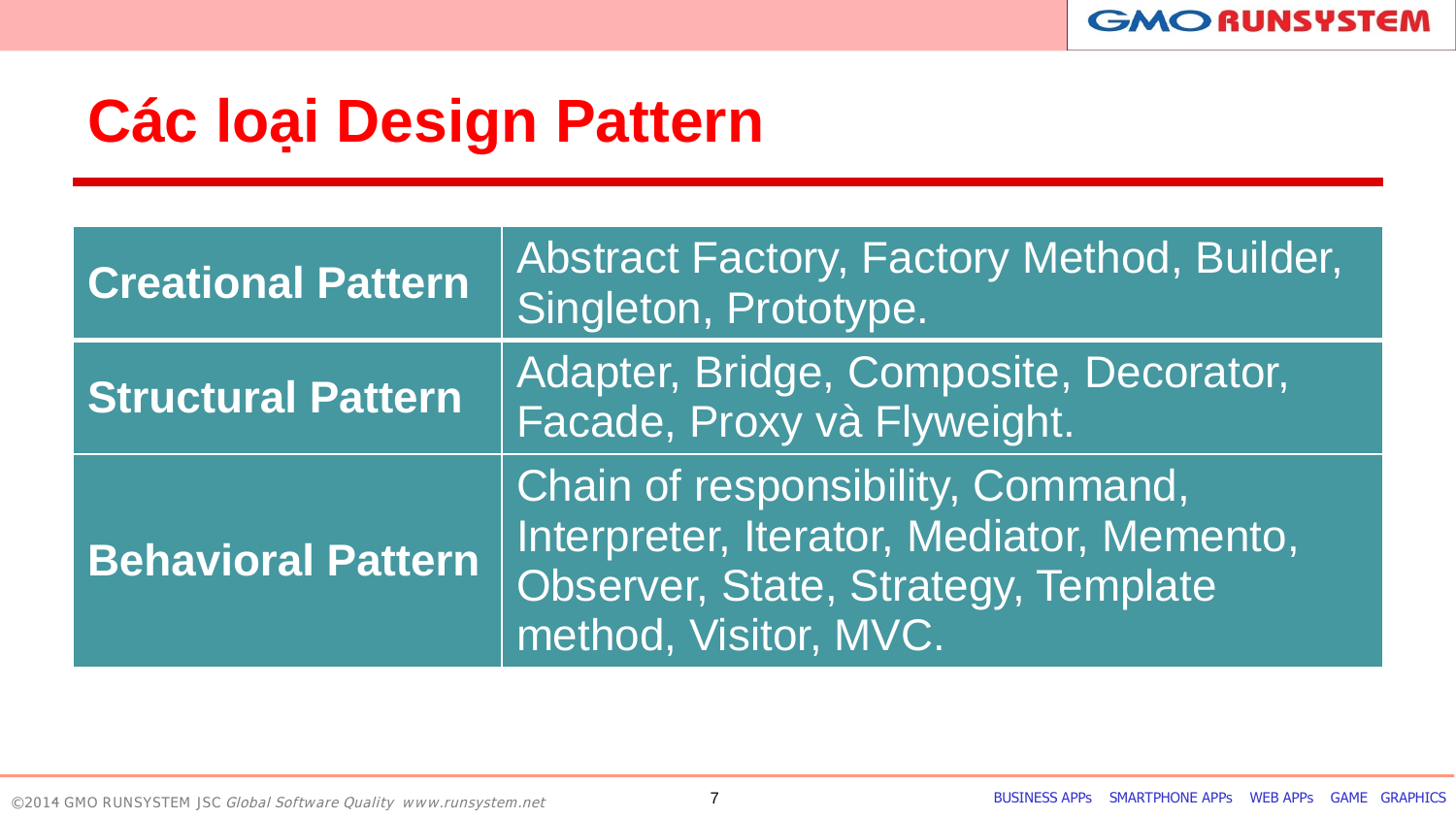

# Các loại Design Pattern

| Creational Pattern | Abstract Factory, Factory Method, Builder, Singleton, Prototype. |
| --- | --- |
| Structural Pattern | Adapter, Bridge, Composite, Decorator, Facade, Proxy và Flyweight. |
| Behavioral Pattern | Chain of responsibility, Command, Interpreter, Iterator, Mediator, Memento, Observer, State, Strategy, Template method, Visitor, MVC. |